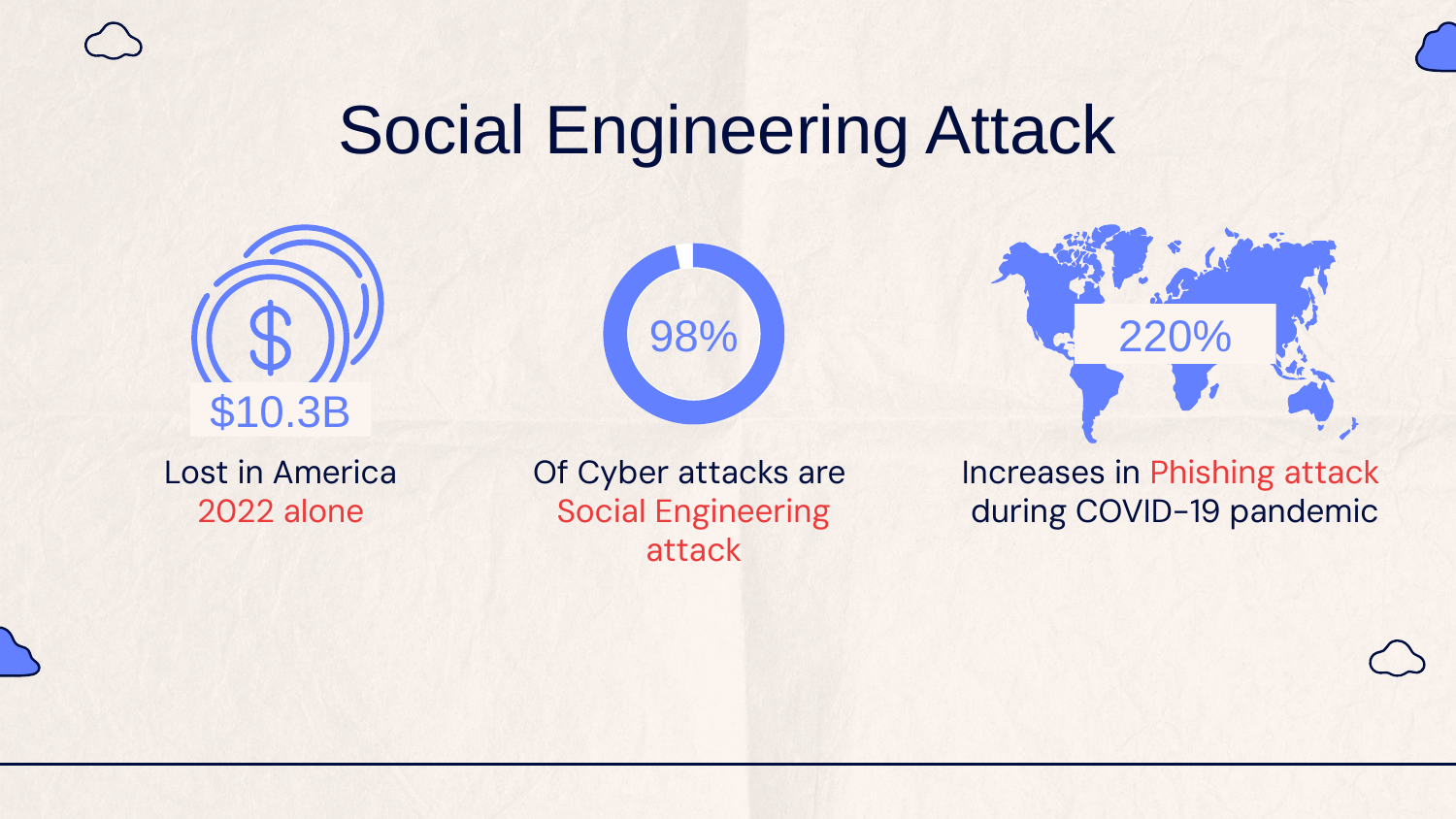

# Social Engineering Attack

98%
220%
$10.3B
Of Cyber attacks are
Social Engineering attack
Increases in Phishing attack
during COVID-19 pandemic
Lost in America
2022 alone